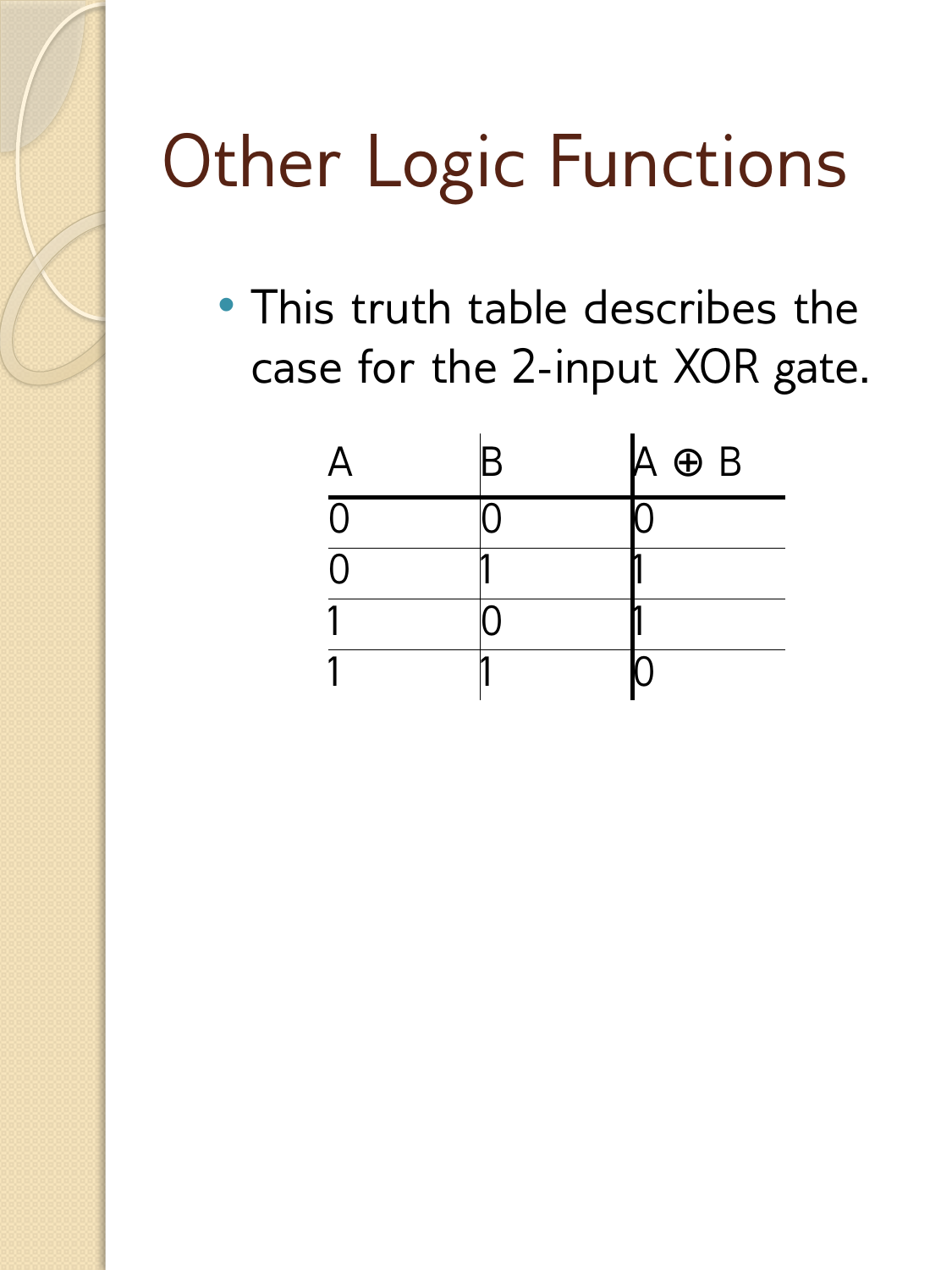

# Other Logic Functions
This truth table describes the case for the 2-input XOR gate.
| A | B | A ⊕ B |
| --- | --- | --- |
| 0 | 0 | 0 |
| 0 | 1 | 1 |
| 1 | 0 | 1 |
| 1 | 1 | 0 |